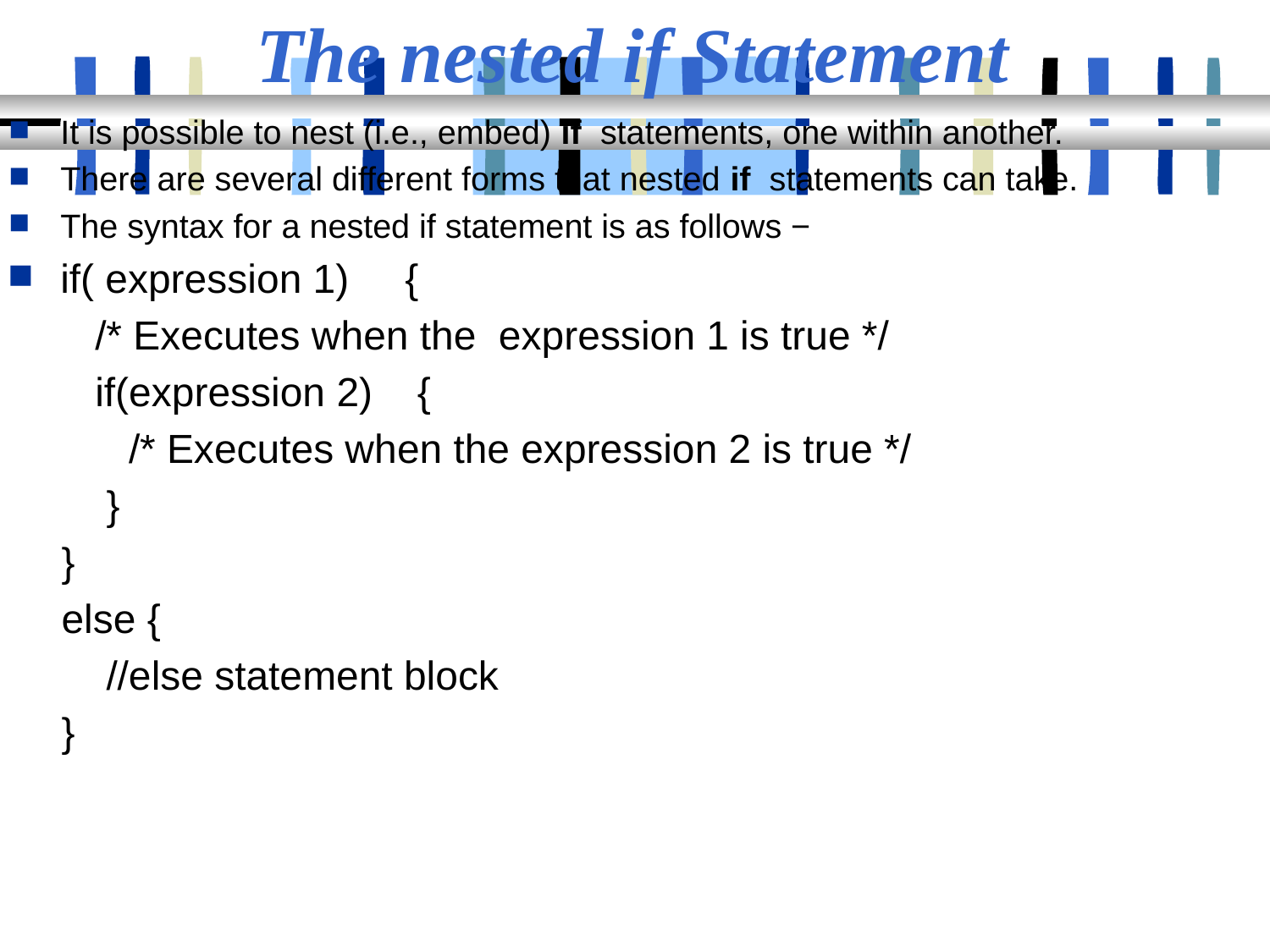

# The nested if Statement
It is possible to nest (i.e., embed) if  statements, one within another.
There are several different forms that nested if  statements can take.
The syntax for a nested if statement is as follows −
if( expression 1)     {
   /* Executes when the  expression 1 is true */
   if(expression 2)    {
      /* Executes when the expression 2 is true */
    }
}
else {
    //else statement block
}